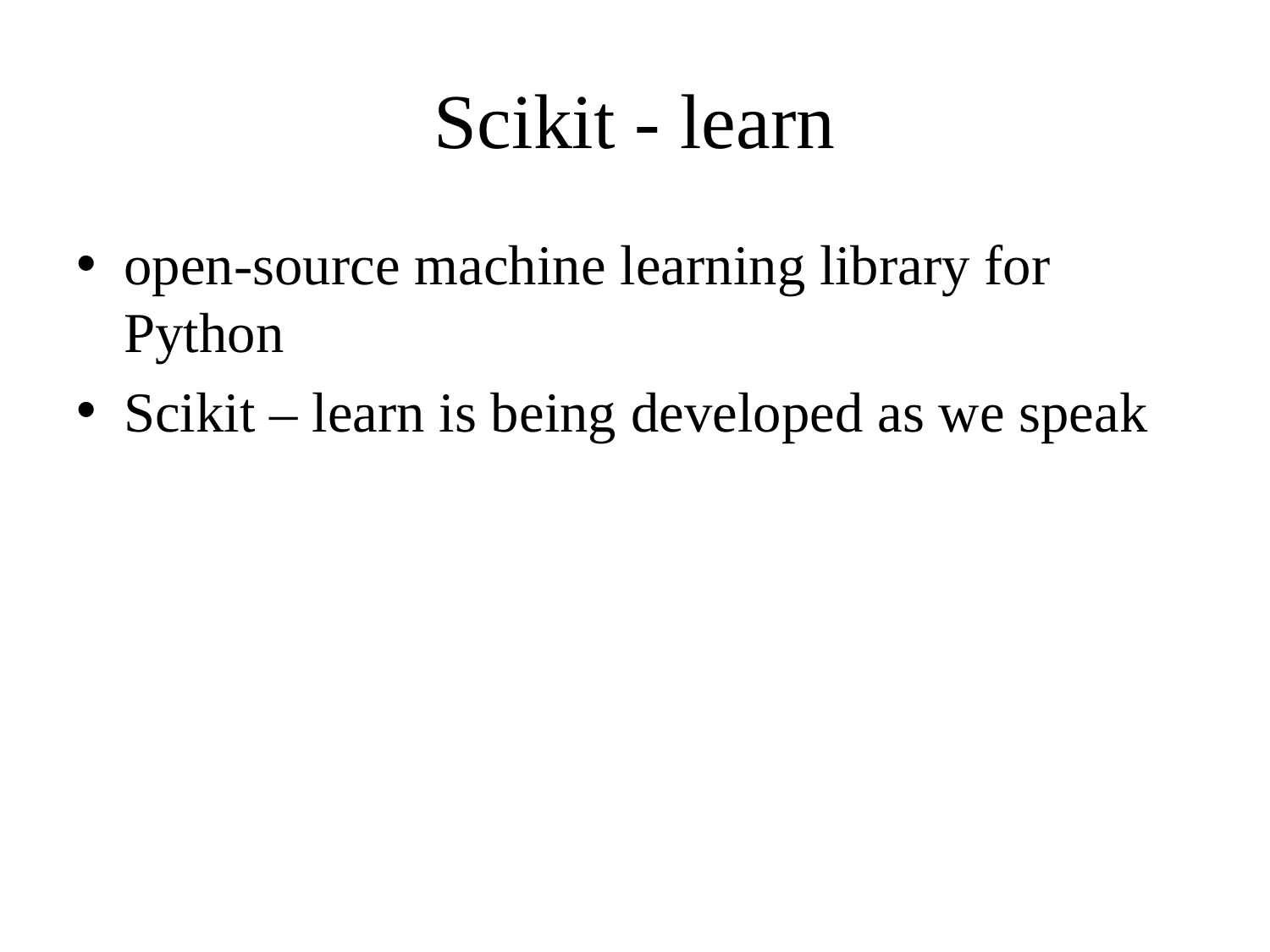

# Scikit - learn
open-source machine learning library for Python
Scikit – learn is being developed as we speak